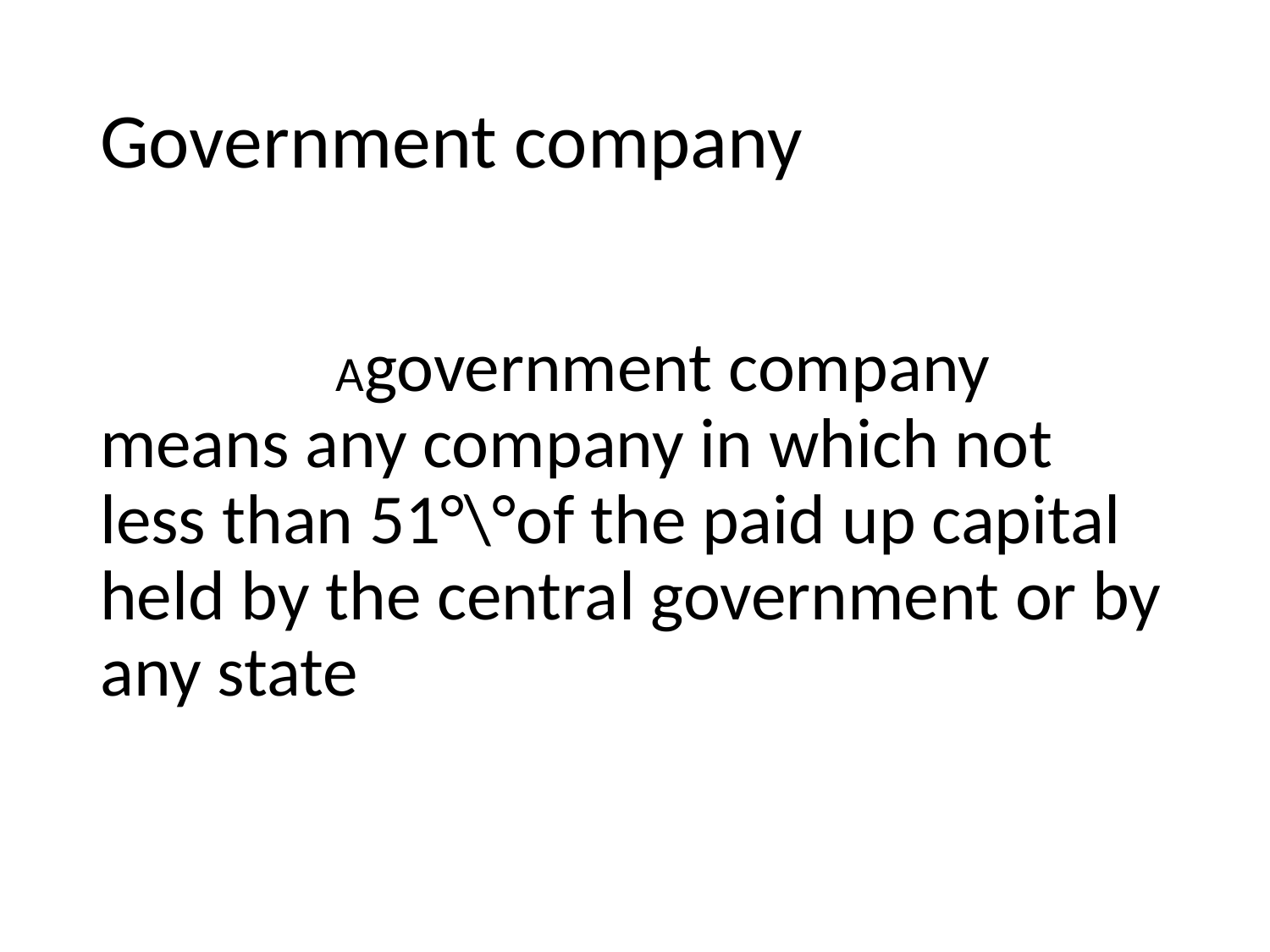

# Government company

                     Agovernment company means any company in which not less than 51°\°of the paid up capital held by the central government or by any state